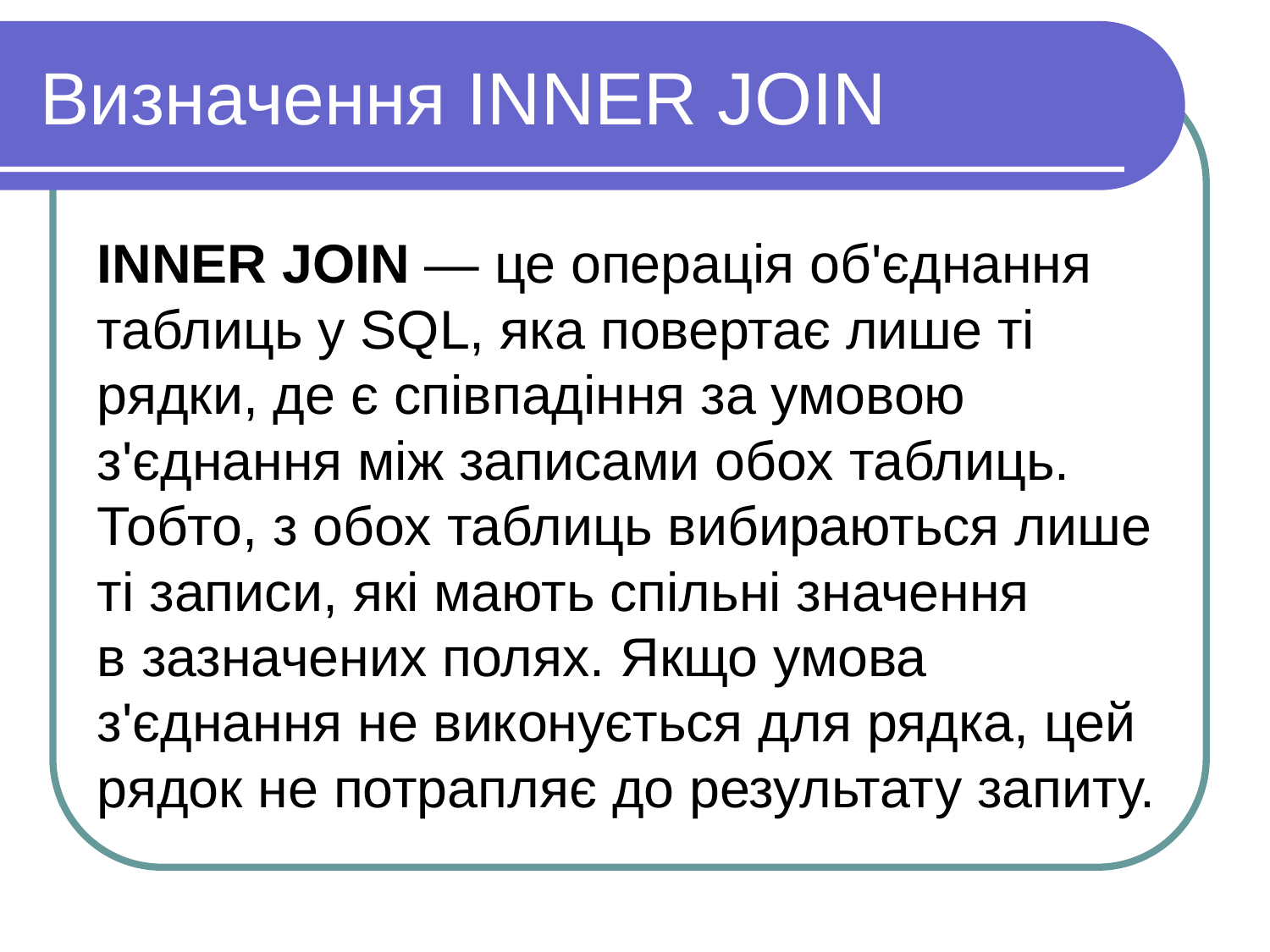

Визначення INNER JOIN
INNER JOIN — це операція об'єднання таблиць у SQL, яка повертає лише ті рядки, де є співпадіння за умовою з'єднання між записами обох таблиць. Тобто, з обох таблиць вибираються лише ті записи, які мають спільні значення        в зазначених полях. Якщо умова з'єднання не виконується для рядка, цей рядок не потрапляє до результату запиту.